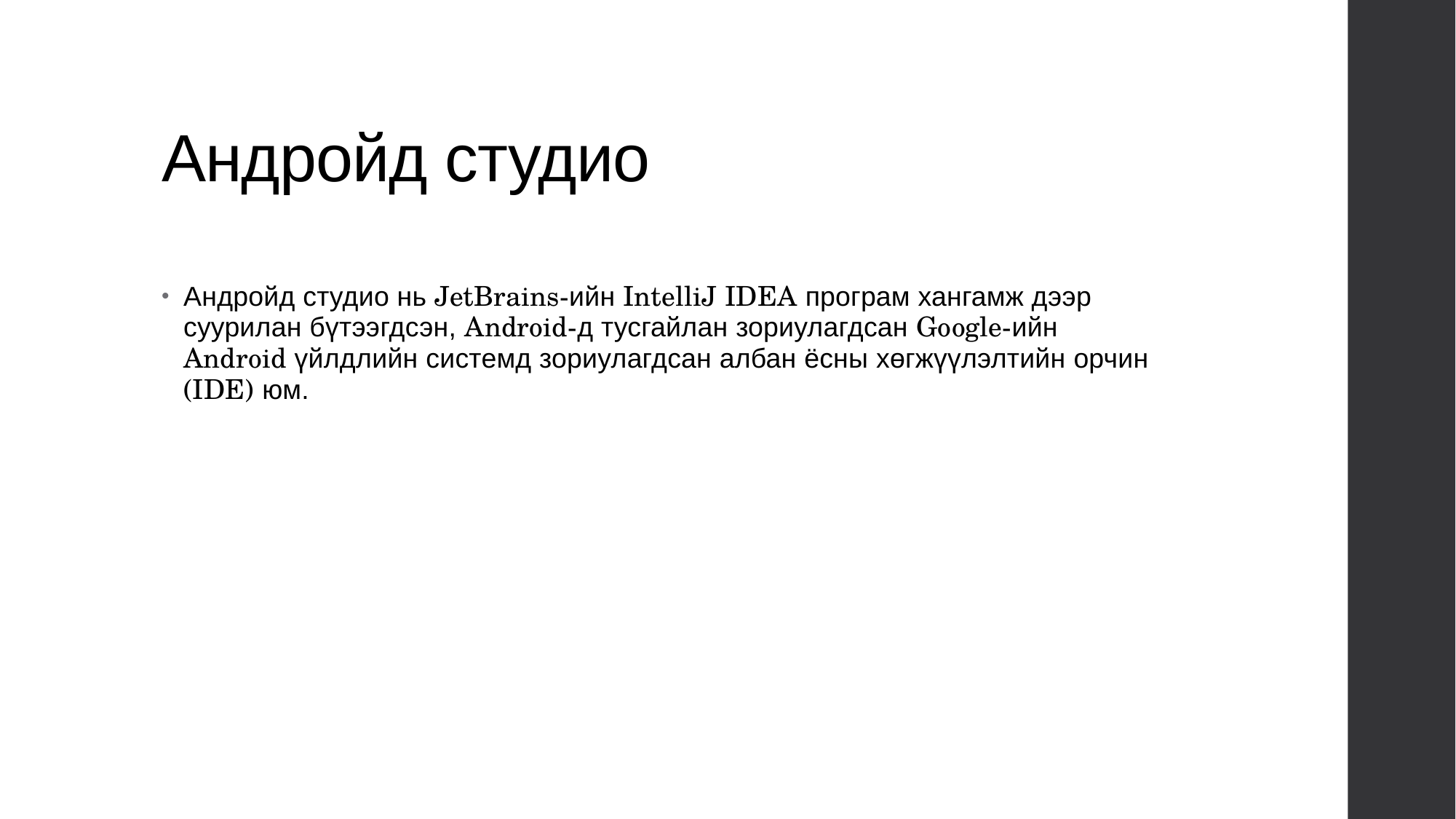

# Андройд студио

Андройд студио нь JetBrains-ийн IntelliJ IDEA програм хангамж дээр суурилан бүтээгдсэн, Android-д тусгайлан зориулагдсан Google-ийн Android үйлдлийн системд зориулагдсан албан ёсны хөгжүүлэлтийн орчин (IDE) юм.